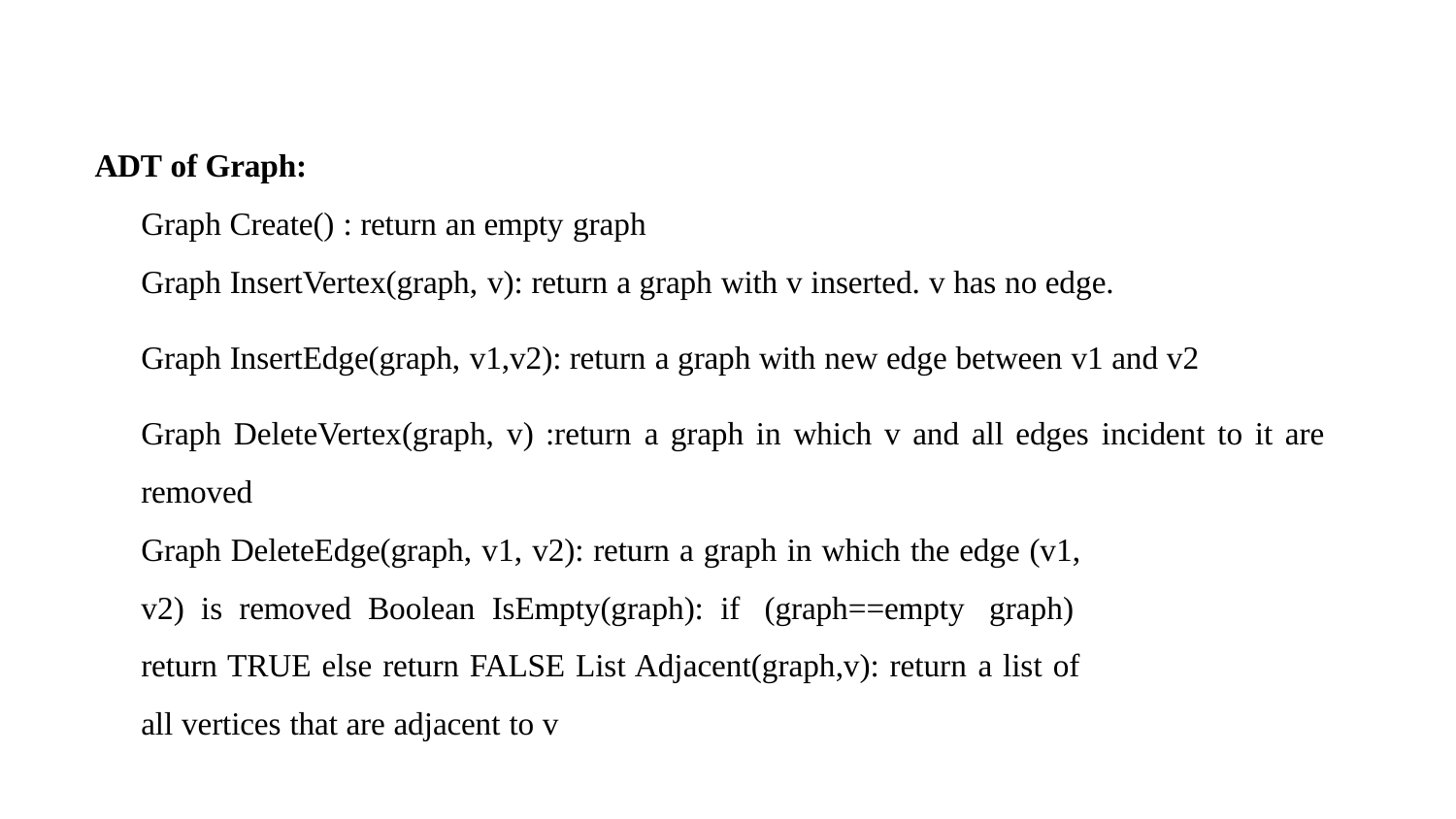

ADT of Graph:
Graph Create() : return an empty graph
Graph InsertVertex(graph, v): return a graph with v inserted. v has no edge.

Graph InsertEdge(graph, v1,v2): return a graph with new edge between v1 and v2

Graph DeleteVertex(graph, v) :return a graph in which v and all edges incident to it are
removed
Graph DeleteEdge(graph, v1, v2): return a graph in which the edge (v1,  v2) is removed Boolean IsEmpty(graph): if (graph==empty graph)  return TRUE else return FALSE List Adjacent(graph,v): return a list of  all vertices that are adjacent to v